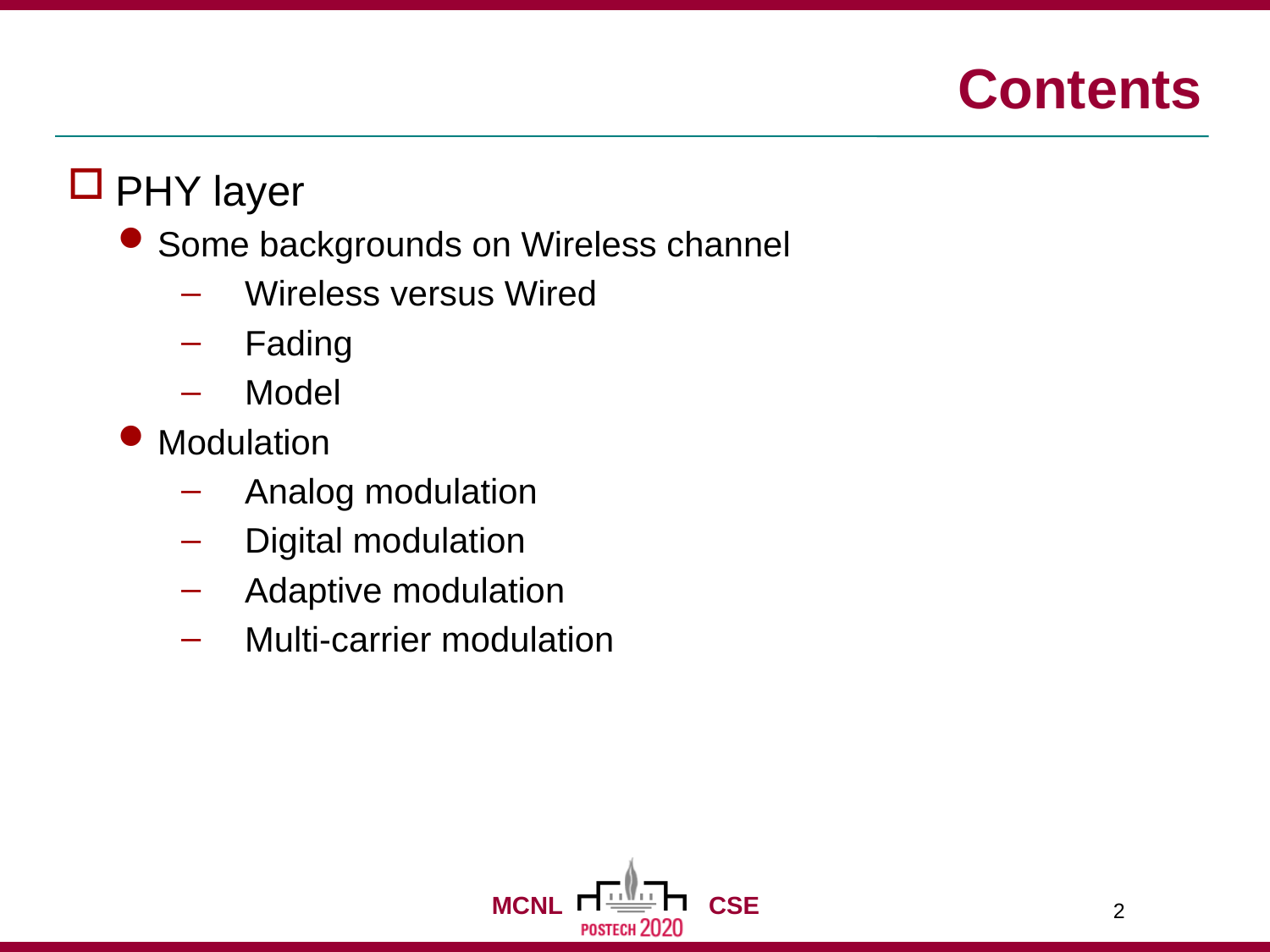

# Contents
PHY layer
Some backgrounds on Wireless channel
Wireless versus Wired
Fading
Model
Modulation
Analog modulation
Digital modulation
Adaptive modulation
Multi-carrier modulation

2